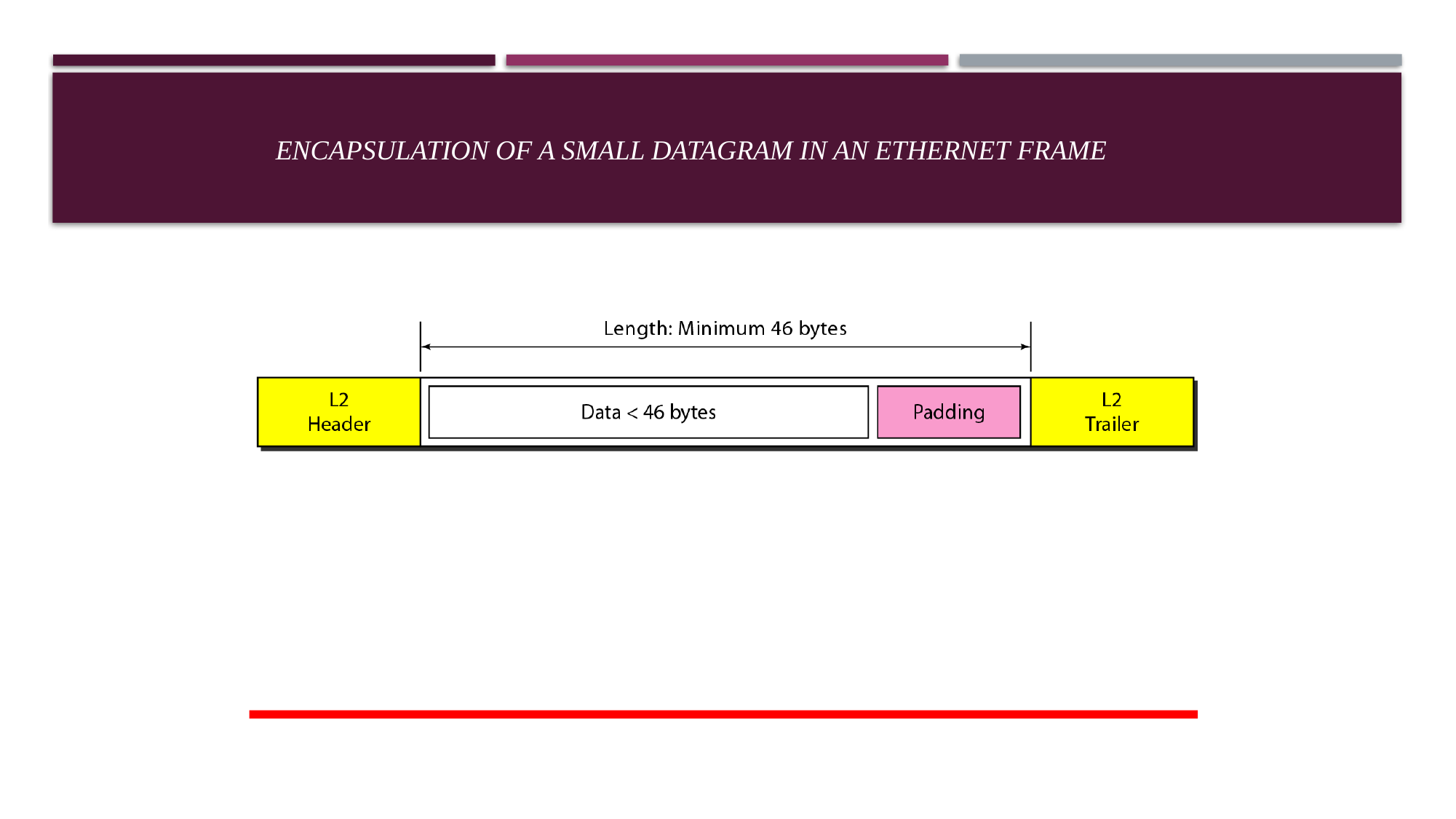

# Encapsulation of a small datagram in an Ethernet frame

20.17